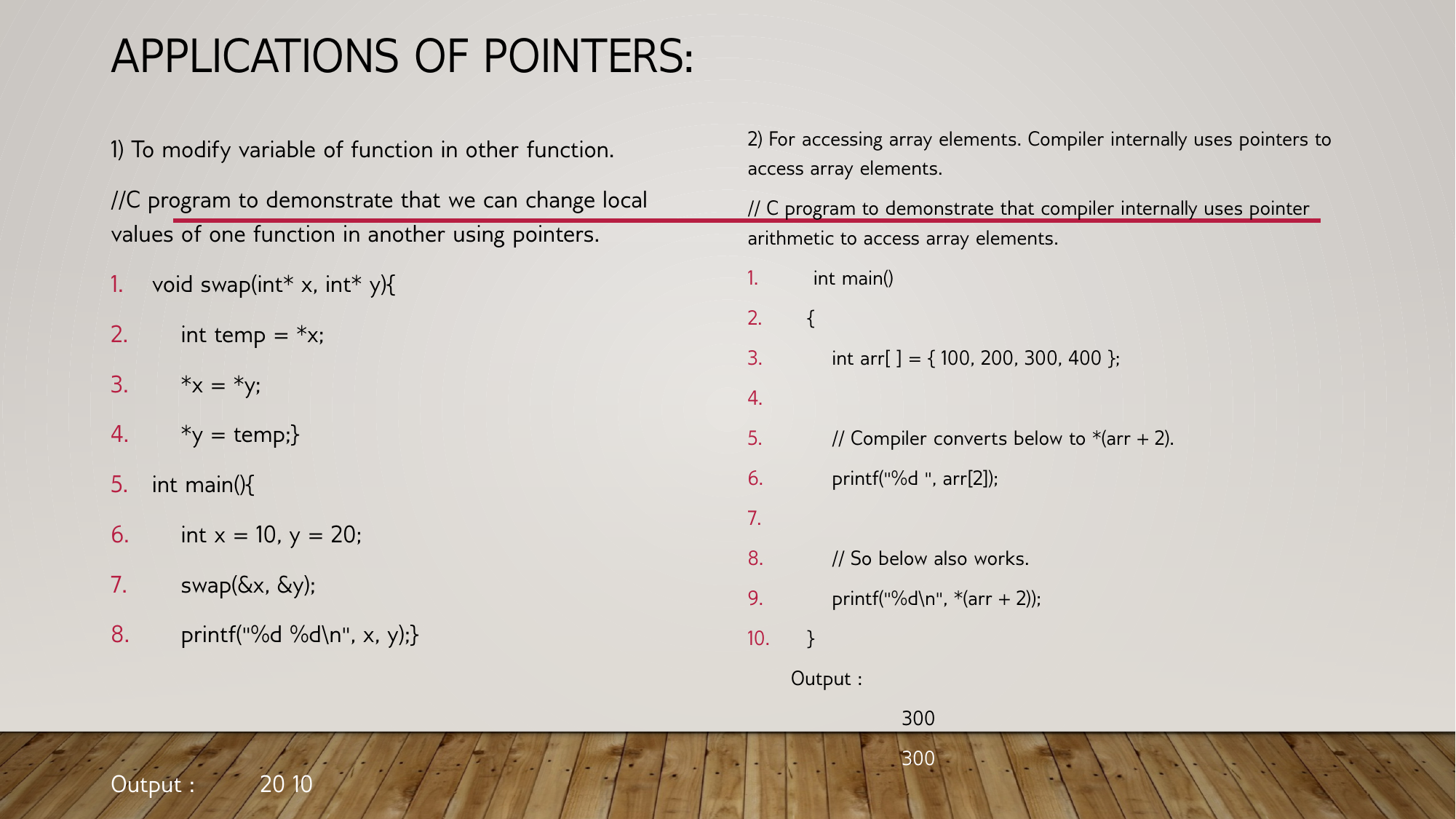

# Applications of pointers:
2) For accessing array elements. Compiler internally uses pointers to access array elements.
// C program to demonstrate that compiler internally uses pointer arithmetic to access array elements.
 int main()
{
    int arr[ ] = { 100, 200, 300, 400 };

    // Compiler converts below to *(arr + 2).
    printf("%d ", arr[2]);

    // So below also works.
    printf("%d\n", *(arr + 2));
}
       Output :
                         300
                         300
1) To modify variable of function in other function.
//C program to demonstrate that we can change local values of one function in another using pointers.
void swap(int* x, int* y){
    int temp = *x;
    *x = *y;
    *y = temp;}
int main(){
    int x = 10, y = 20;
    swap(&x, &y);
    printf("%d %d\n", x, y);}

Output :         20 10